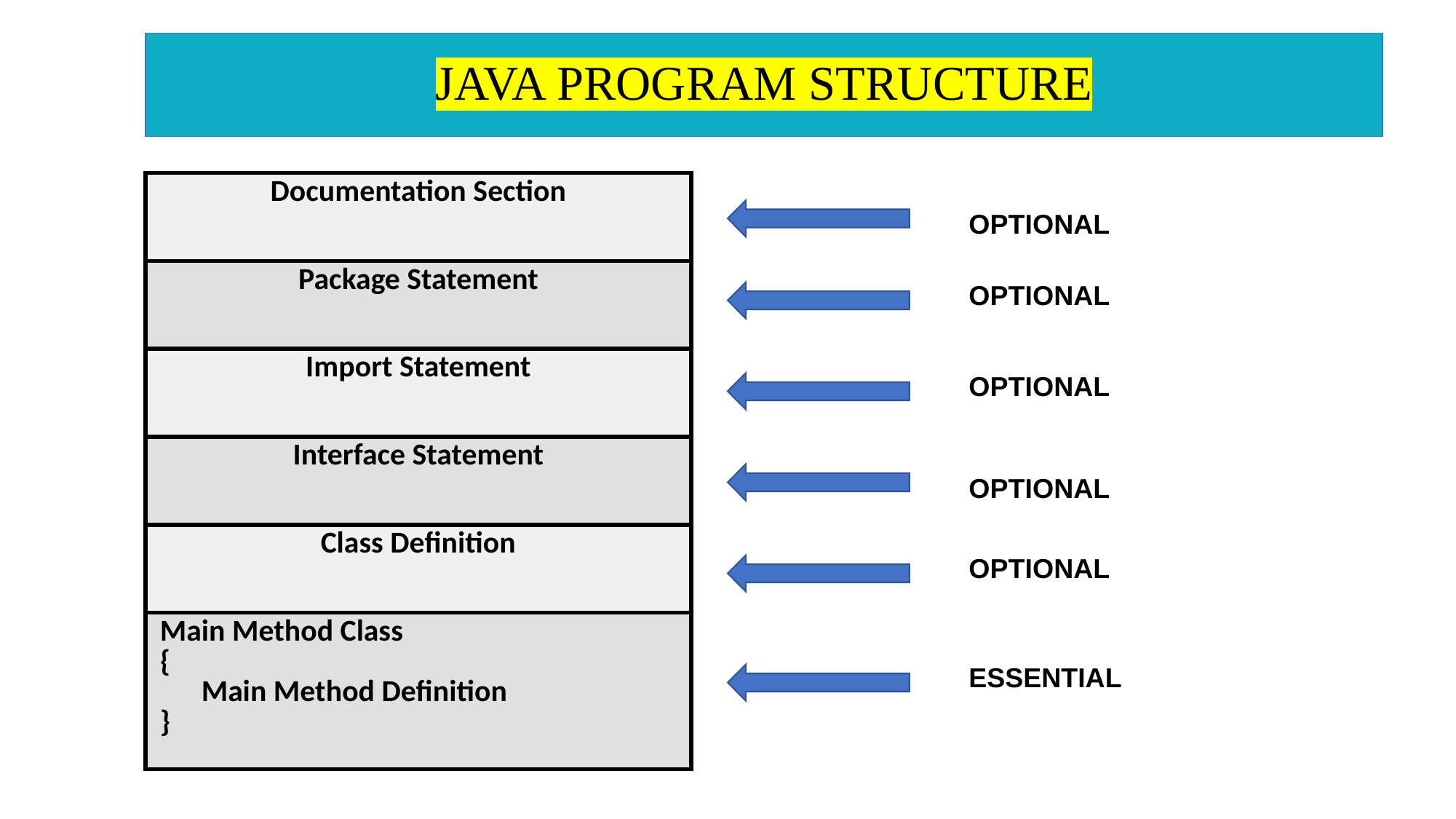

# JAVA PROGRAM STRUCTURE
| Documentation Section |
| --- |
| Package Statement |
| Import Statement |
| Interface Statement |
| Class Definition |
| Main Method Class { Main Method Definition } |

OPTIONAL
OPTIONAL

OPTIONAL

OPTIONAL
OPTIONAL

ESSENTIAL